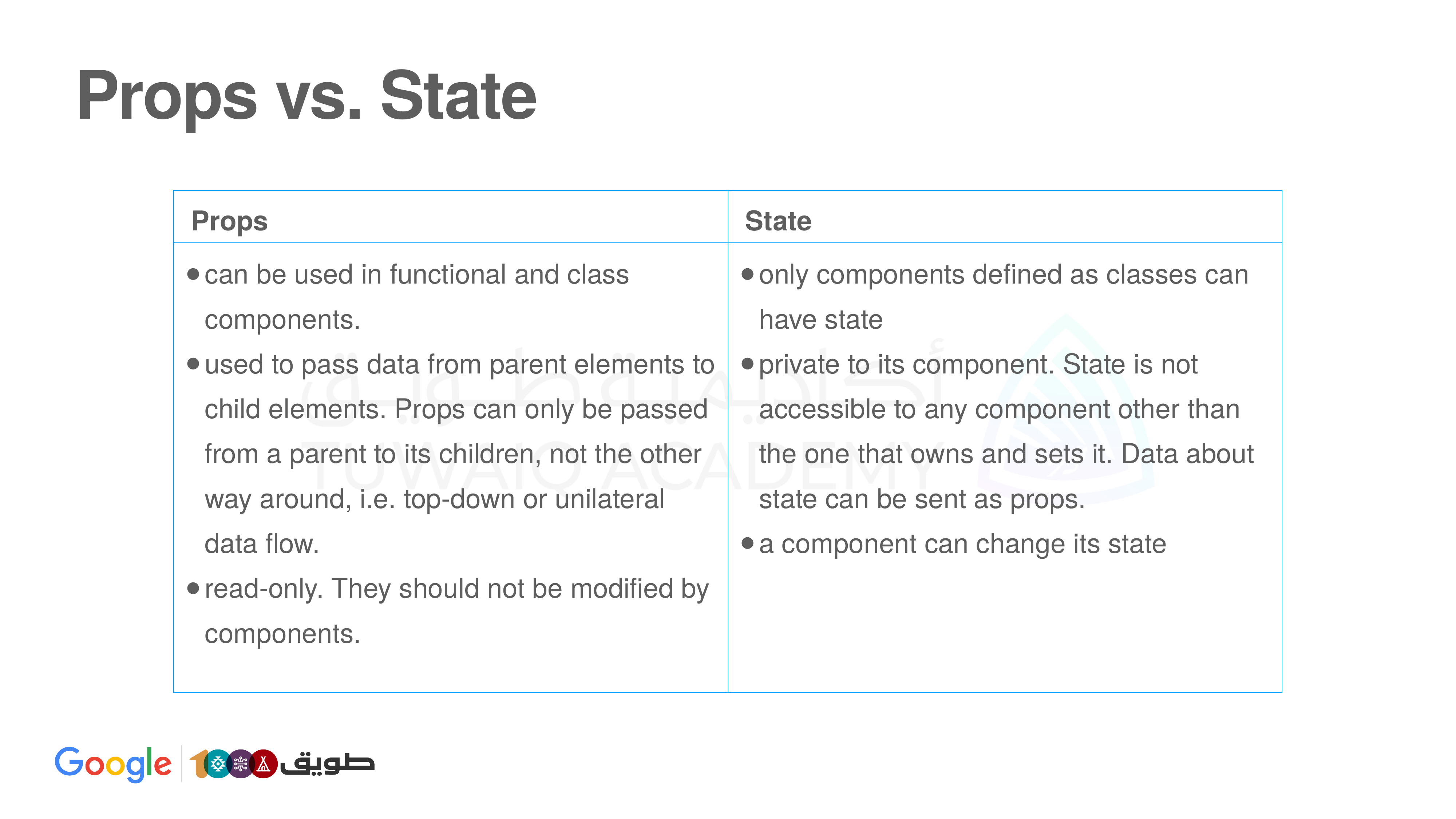

# Props vs. State
| Props | State |
| --- | --- |
| can be used in functional and class components. used to pass data from parent elements to child elements. Props can only be passed from a parent to its children, not the other way around, i.e. top-down or unilateral data flow. read-only. They should not be modified by components. | only components defined as classes can have state private to its component. State is not accessible to any component other than the one that owns and sets it. Data about state can be sent as props. a component can change its state |